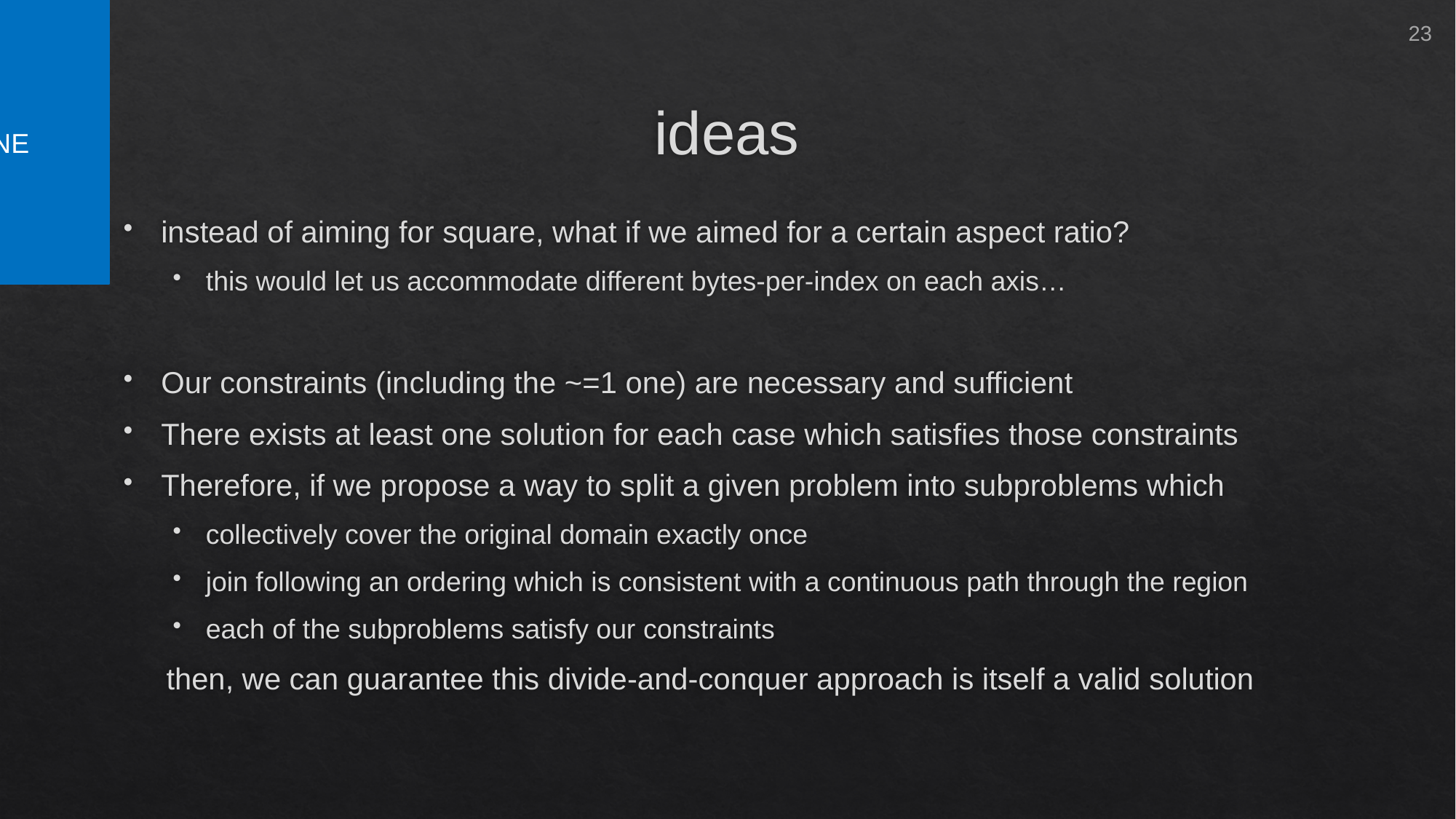

NOT DONE
23
# ideas
instead of aiming for square, what if we aimed for a certain aspect ratio?
this would let us accommodate different bytes-per-index on each axis…

Our constraints (including the ~=1 one) are necessary and sufficient
There exists at least one solution for each case which satisfies those constraints
Therefore, if we propose a way to split a given problem into subproblems which
collectively cover the original domain exactly once
join following an ordering which is consistent with a continuous path through the region
each of the subproblems satisfy our constraints
     then, we can guarantee this divide-and-conquer approach is itself a valid solution